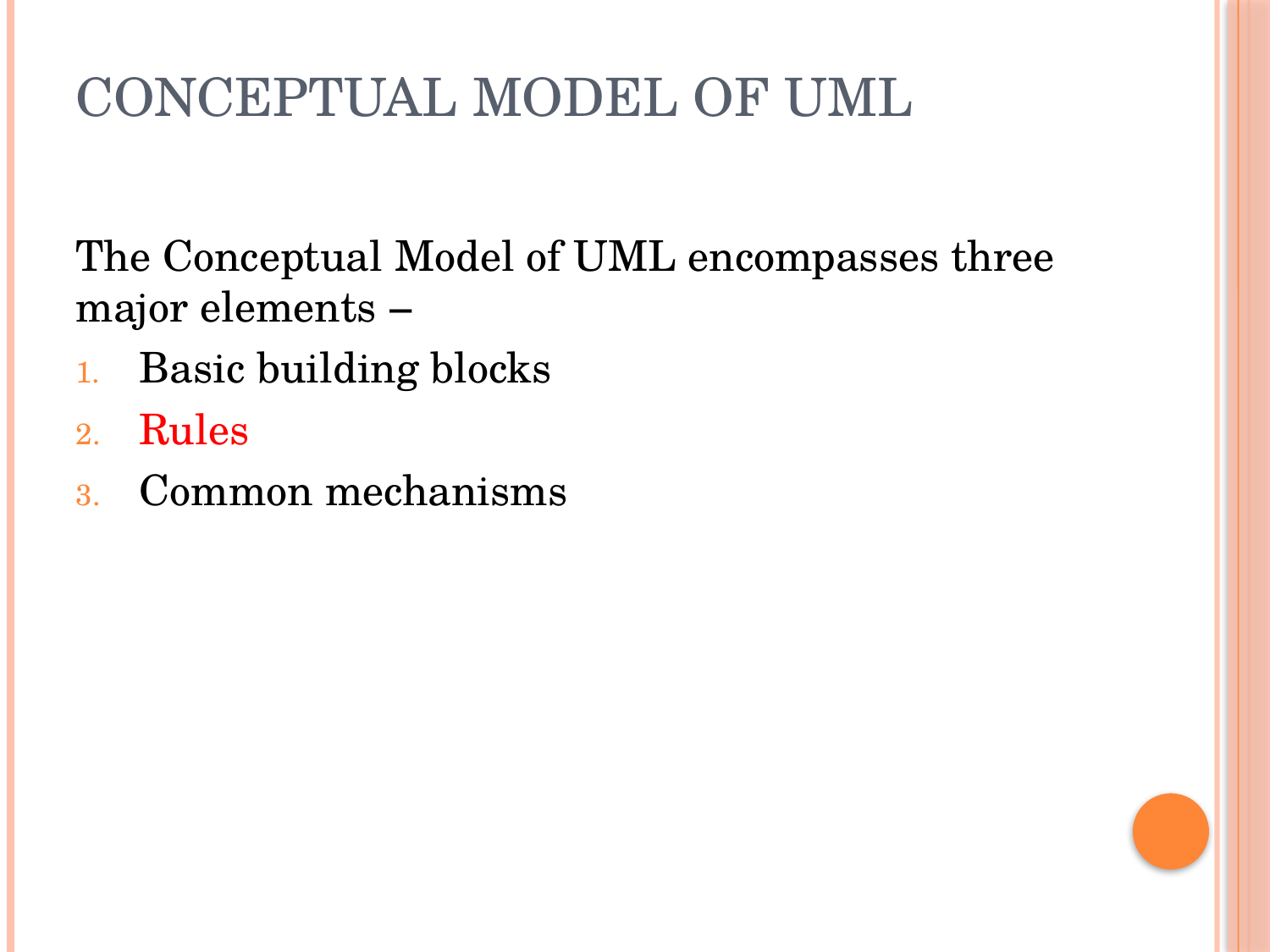

# Conceptual Model of UML
The Conceptual Model of UML encompasses three major elements −
Basic building blocks
Rules
Common mechanisms